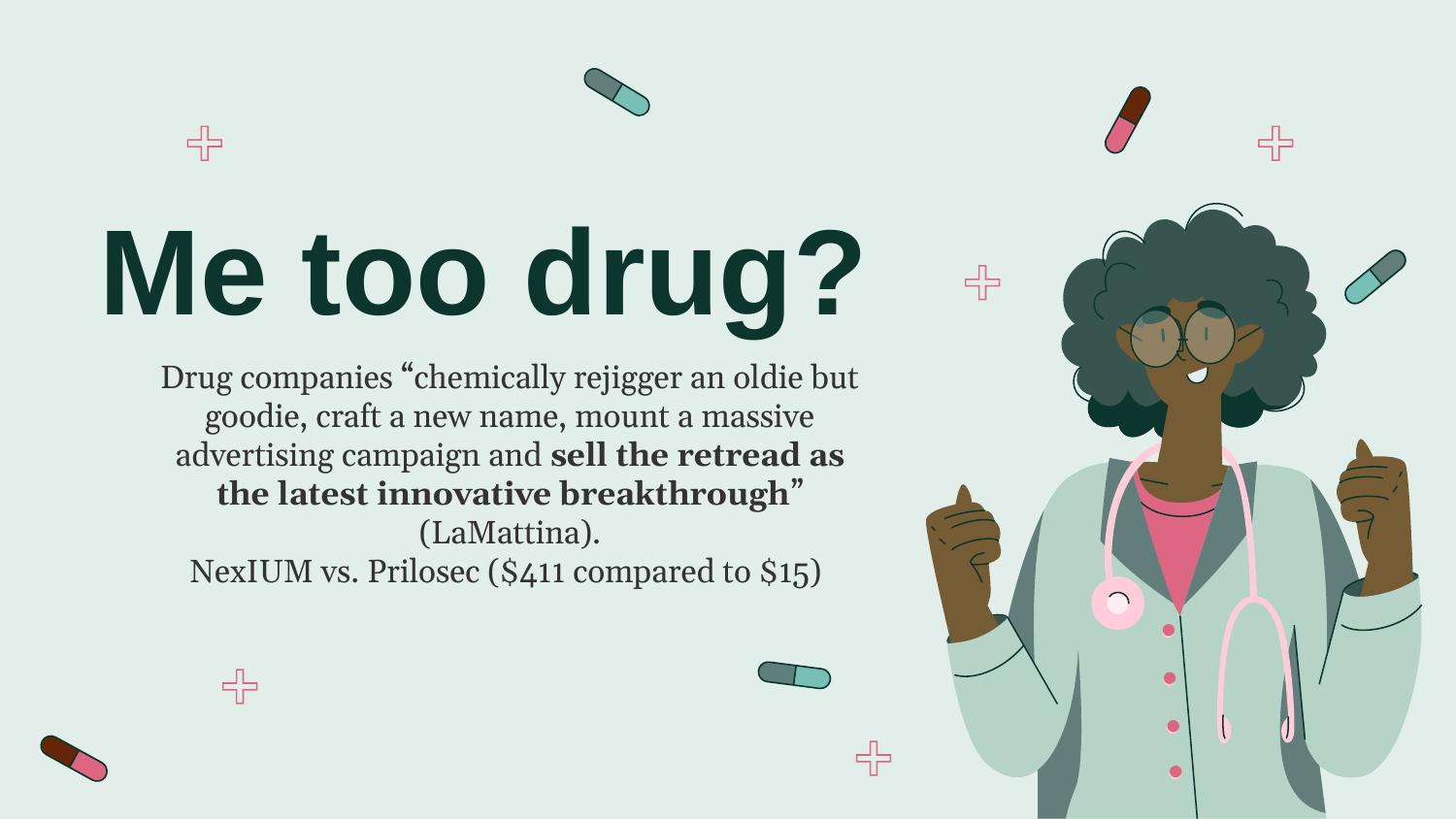

# Me too drug?

Drug companies “chemically rejigger an oldie but goodie, craft a new name, mount a massive advertising campaign and sell the retread as the latest innovative breakthrough” (LaMattina).
NexIUM vs. Prilosec ($411 compared to $15)